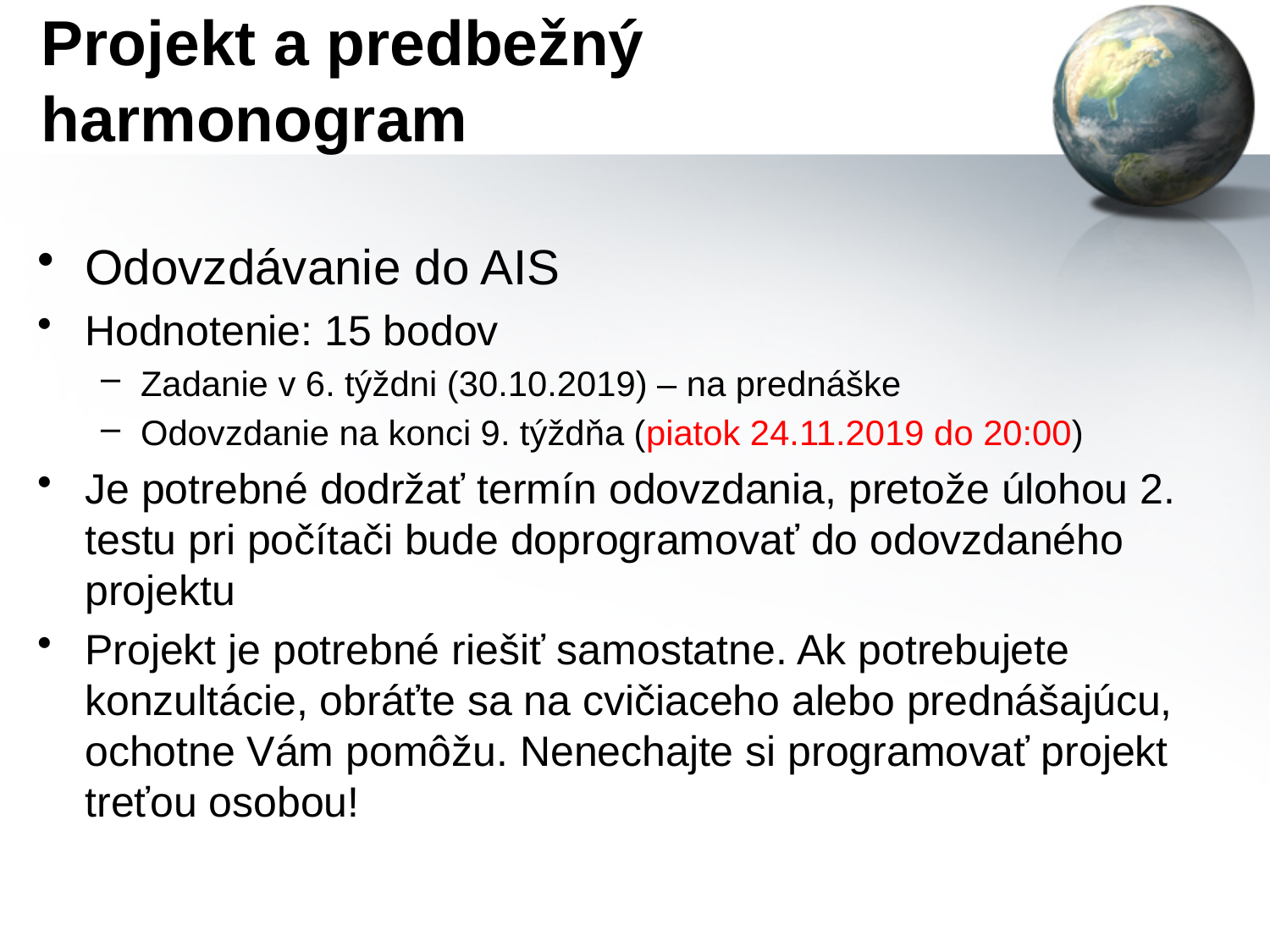

# Projekt a predbežný harmonogram
Odovzdávanie do AIS
Hodnotenie: 15 bodov
Zadanie v 6. týždni (30.10.2019) – na prednáške
Odovzdanie na konci 9. týždňa (piatok 24.11.2019 do 20:00)
Je potrebné dodržať termín odovzdania, pretože úlohou 2. testu pri počítači bude doprogramovať do odovzdaného projektu
Projekt je potrebné riešiť samostatne. Ak potrebujete konzultácie, obráťte sa na cvičiaceho alebo prednášajúcu, ochotne Vám pomôžu. Nenechajte si programovať projekt treťou osobou!